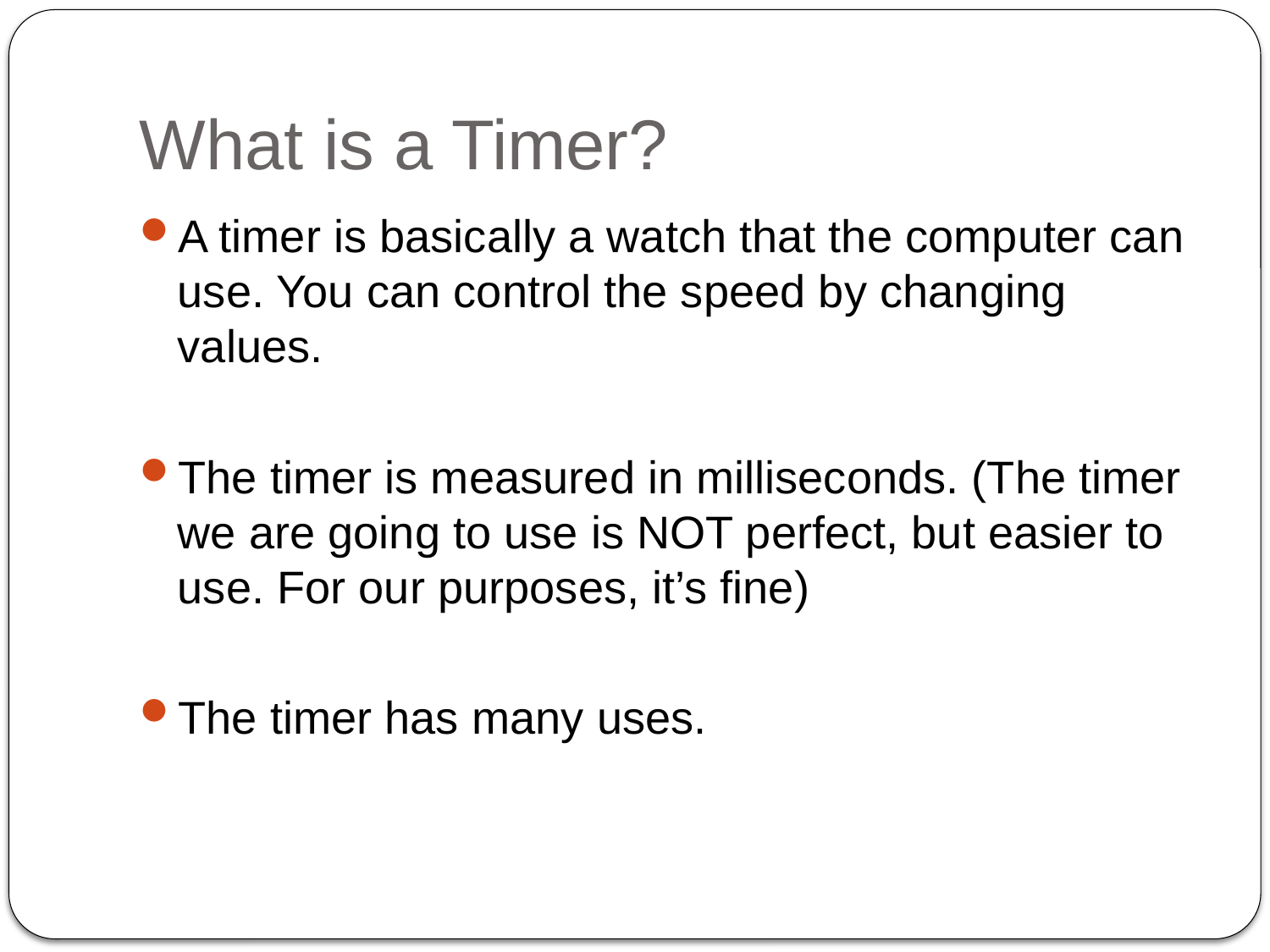

# What is a Timer?
A timer is basically a watch that the computer can use. You can control the speed by changing values.

The timer is measured in milliseconds. (The timer we are going to use is NOT perfect, but easier to use. For our purposes, it’s fine)

The timer has many uses.